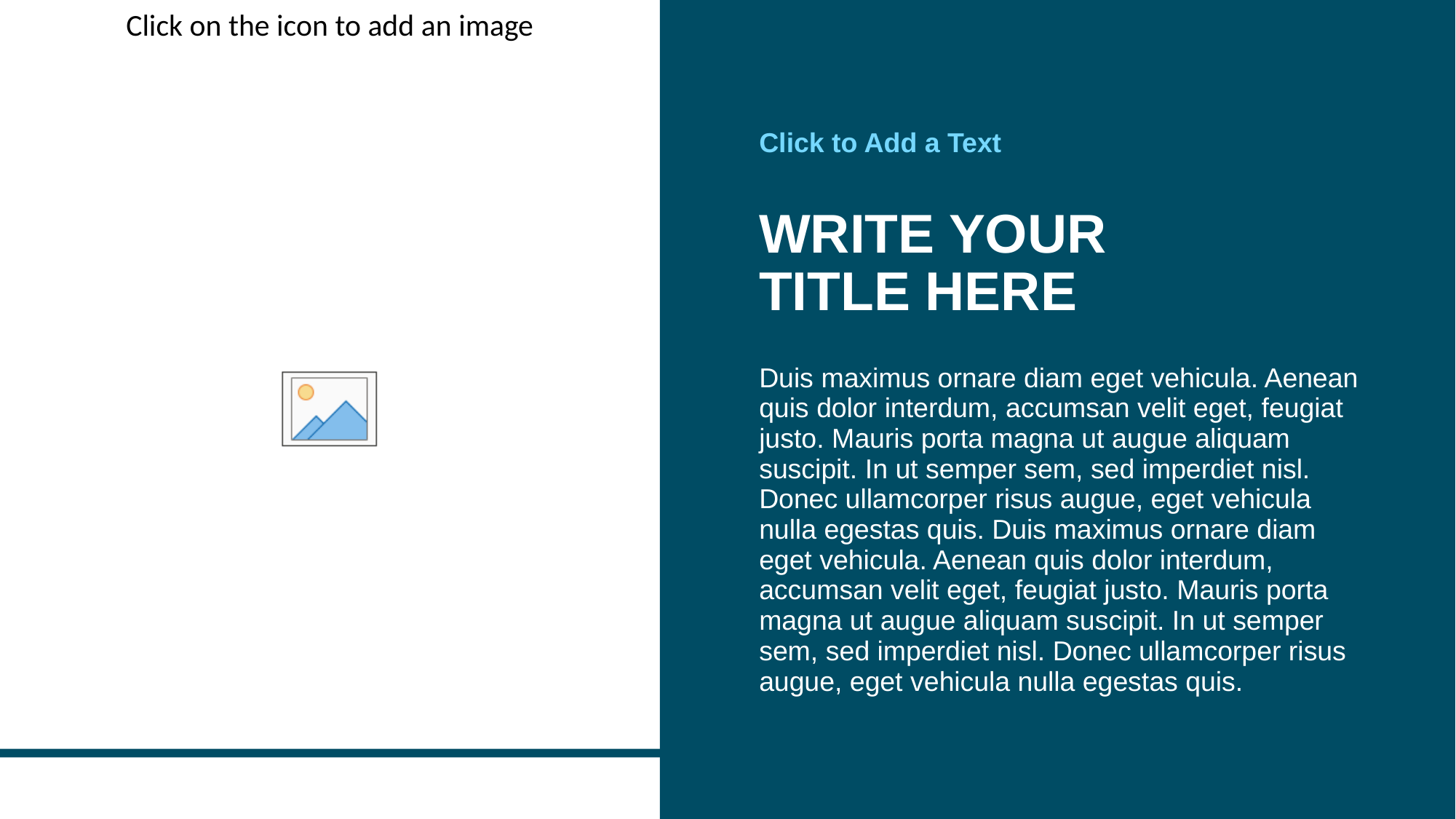

Click to Add a Text
WRITE YOUR TITLE HERE
Duis maximus ornare diam eget vehicula. Aenean quis dolor interdum, accumsan velit eget, feugiat justo. Mauris porta magna ut augue aliquam suscipit. In ut semper sem, sed imperdiet nisl. Donec ullamcorper risus augue, eget vehicula nulla egestas quis. Duis maximus ornare diam eget vehicula. Aenean quis dolor interdum, accumsan velit eget, feugiat justo. Mauris porta magna ut augue aliquam suscipit. In ut semper sem, sed imperdiet nisl. Donec ullamcorper risus augue, eget vehicula nulla egestas quis.